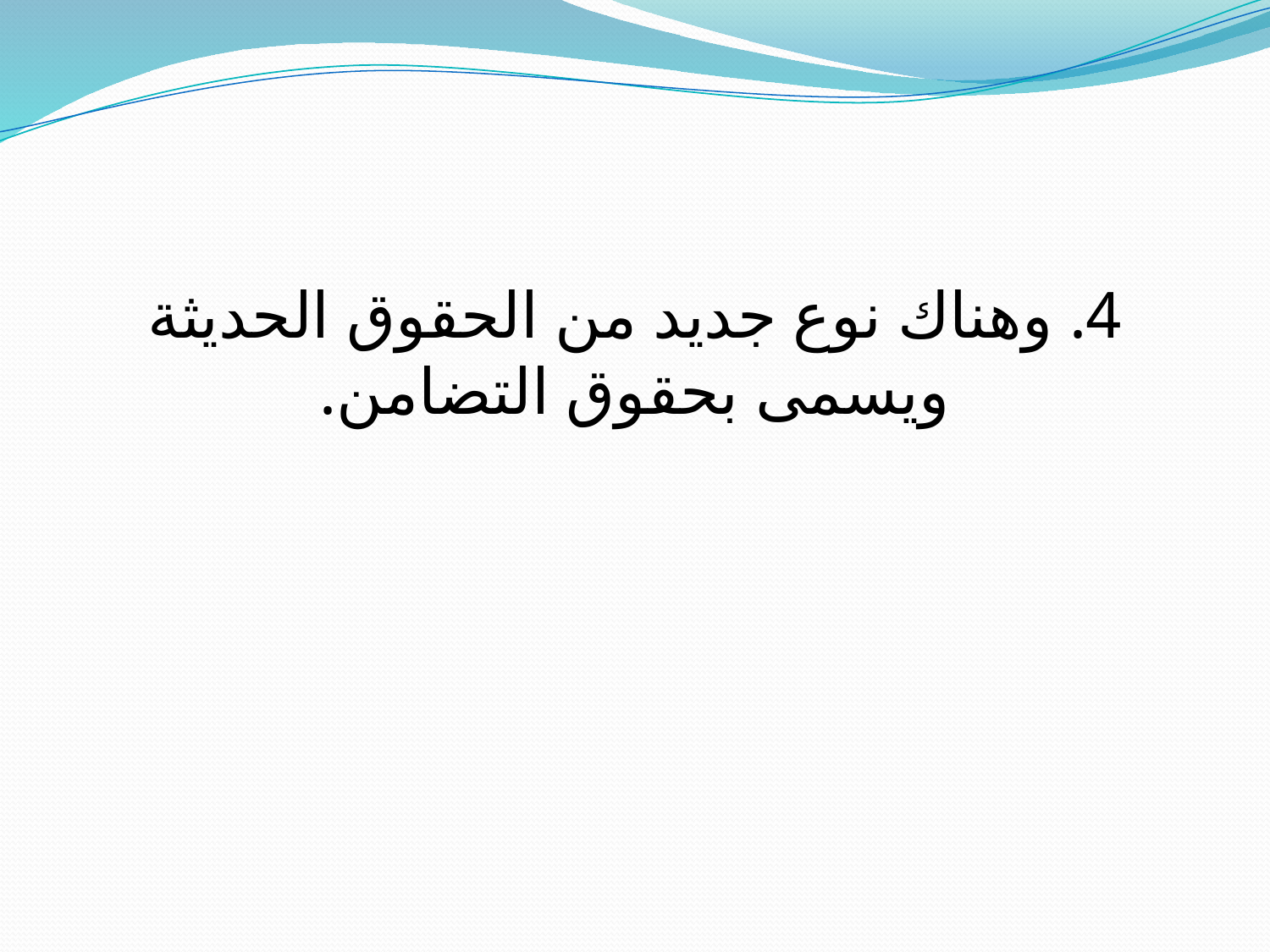

4. وهناك نوع جديد من الحقوق الحديثة ويسمى بحقوق التضامن.